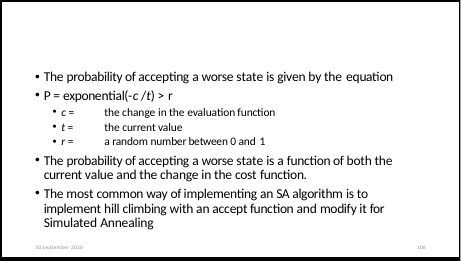

The probability of accepting a worse state is given by the equation
P = exponential(-c /t) > r
c =
t =
r =
the change in the evaluation function  the current value
a random number between 0 and 1
The probability of accepting a worse state is a function of both the  current value and the change in the cost function.
The most common way of implementing an SA algorithm is to  implement hill climbing with an accept function and modify it for  Simulated Annealing
30 September 2020
106